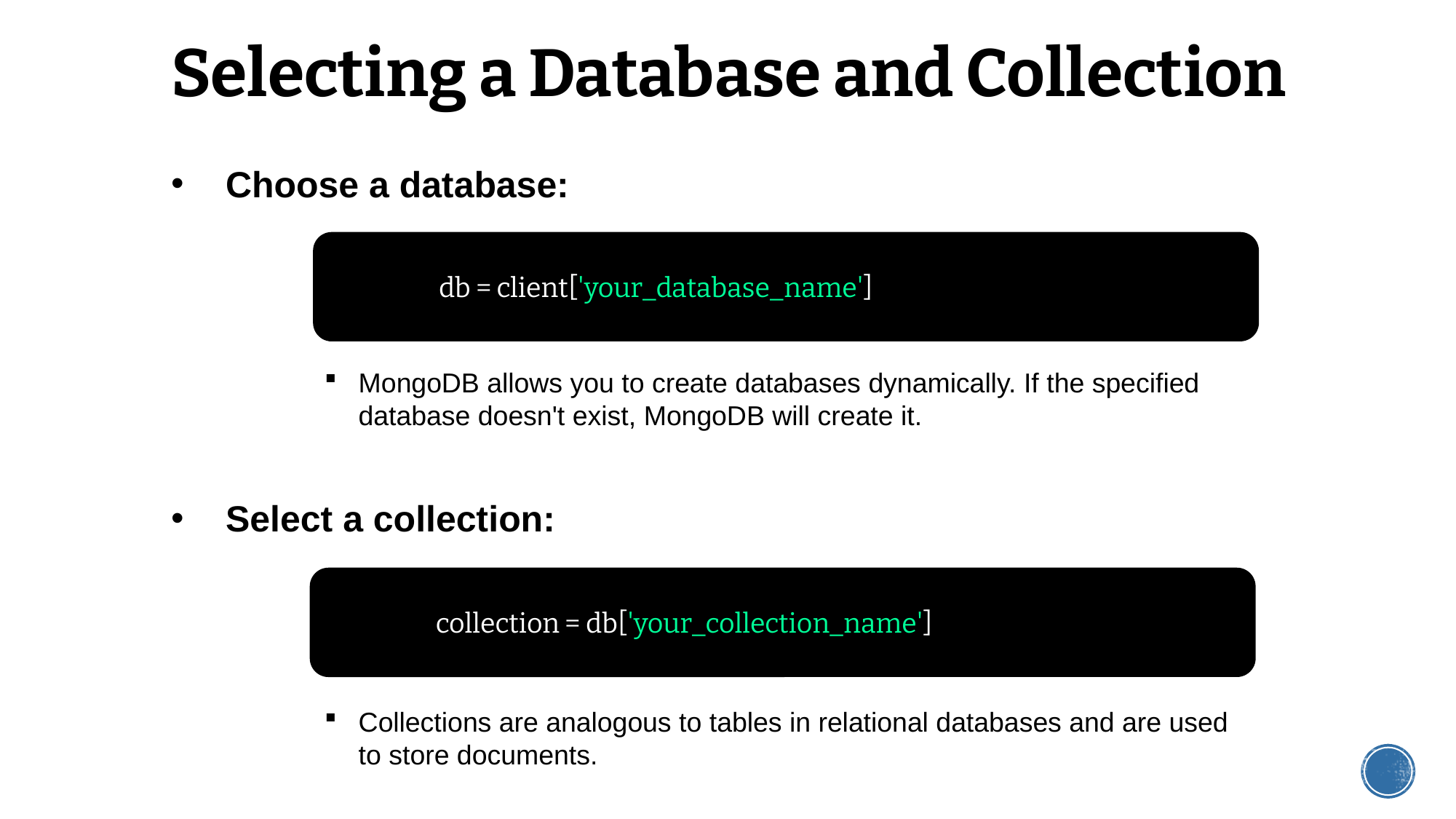

Selecting a Database and Collection

Choose a database:

Select a collection:

	db = client['your_database_name']
MongoDB allows you to create databases dynamically. If the specified database doesn't exist, MongoDB will create it.
	collection = db['your_collection_name']
Collections are analogous to tables in relational databases and are used to store documents.